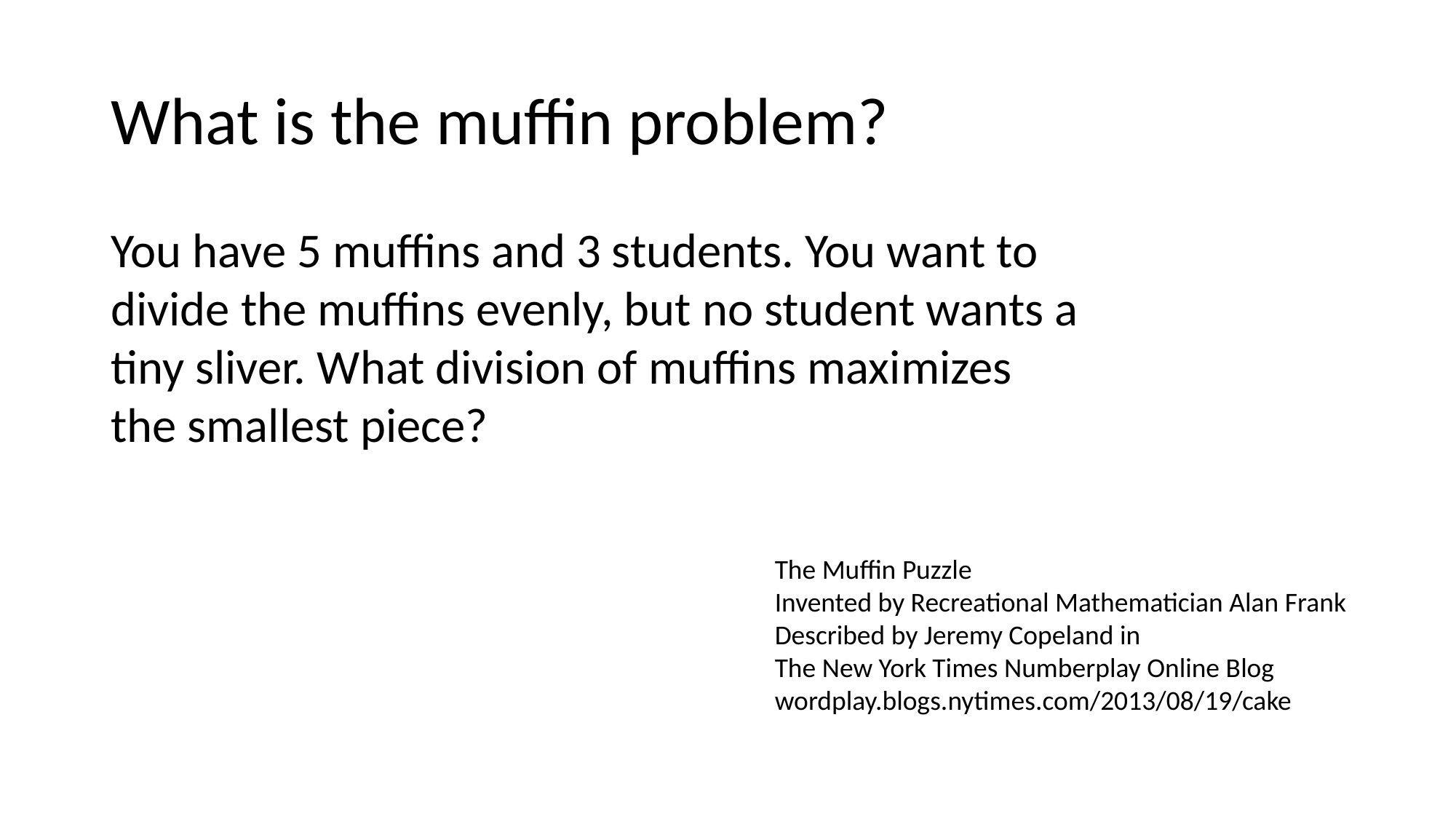

# What is the muffin problem?

You have 5 muffins and 3 students. You want to
divide the muffins evenly, but no student wants a
tiny sliver. What division of muffins maximizes
the smallest piece?
The Muffin Puzzle
Invented by Recreational Mathematician Alan Frank
Described by Jeremy Copeland in
The New York Times Numberplay Online Blog
wordplay.blogs.nytimes.com/2013/08/19/cake